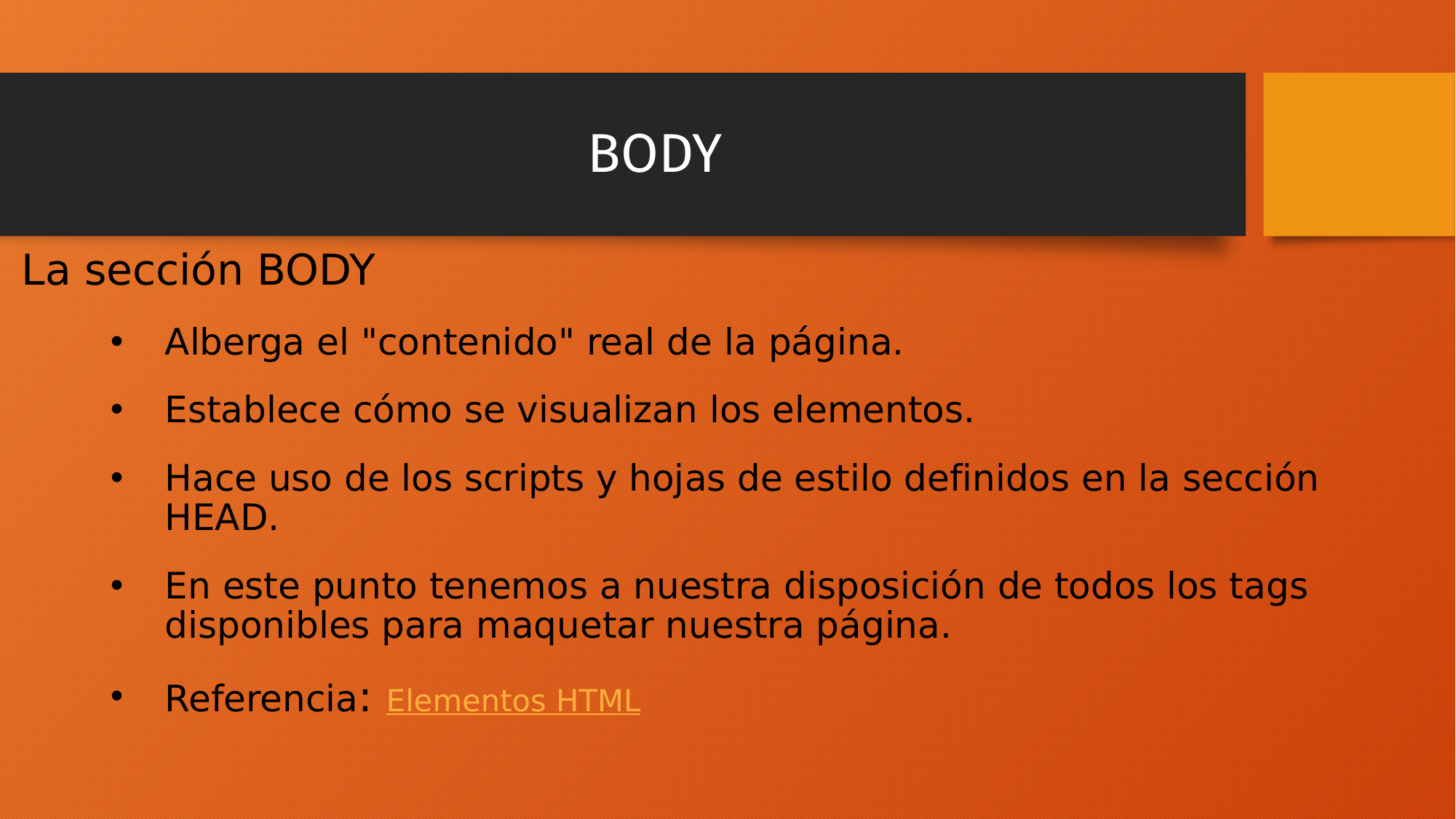

# BODY
La sección BODY
Alberga el "contenido" real de la página.
Establece cómo se visualizan los elementos.
Hace uso de los scripts y hojas de estilo definidos en la sección HEAD.
En este punto tenemos a nuestra disposición de todos los tags disponibles para maquetar nuestra página.
Referencia: Elementos HTML